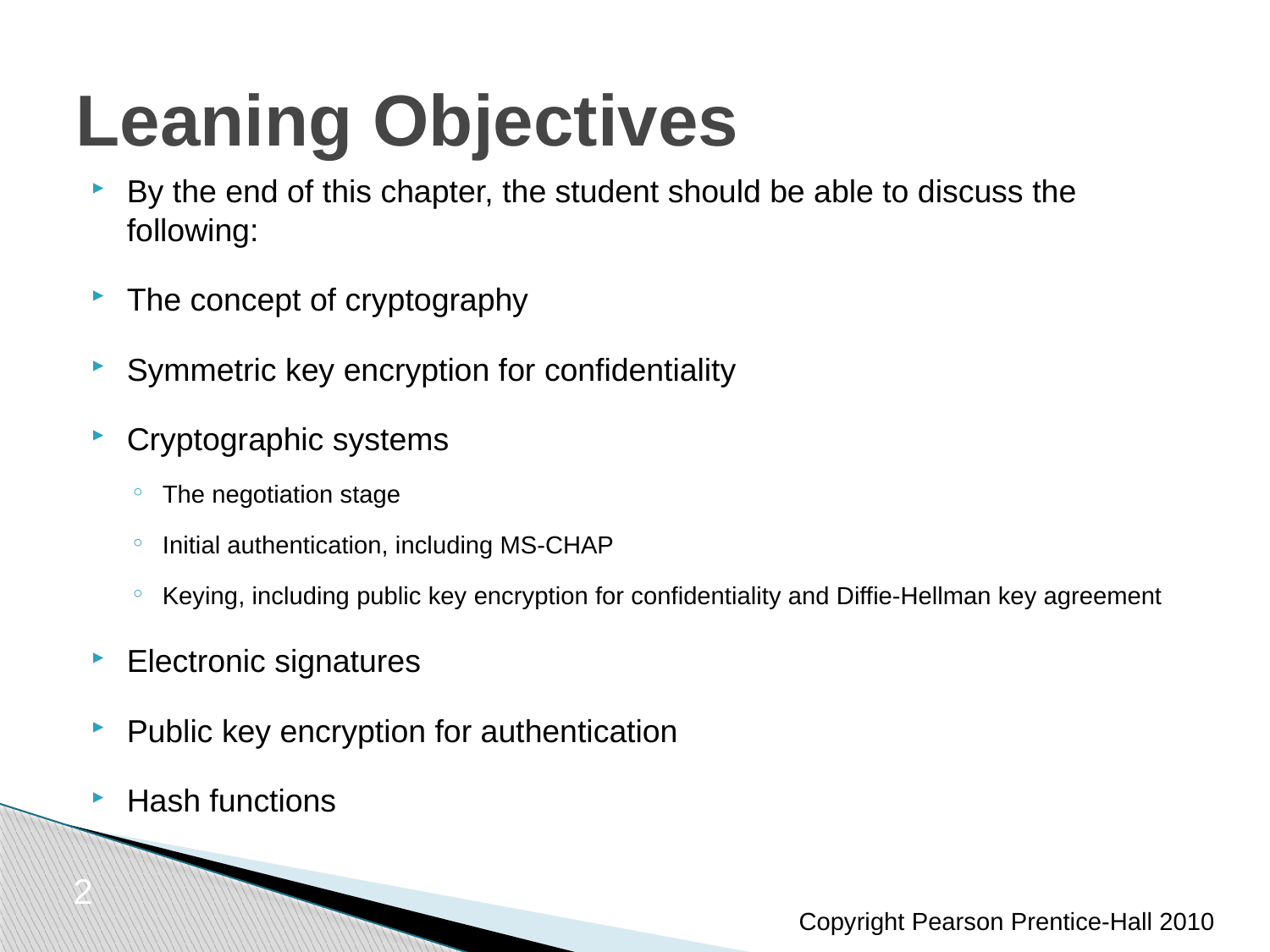

# Leaning Objectives
By the end of this chapter, the student should be able to discuss the following:
The concept of cryptography
Symmetric key encryption for confidentiality
Cryptographic systems
The negotiation stage
Initial authentication, including MS-CHAP
Keying, including public key encryption for confidentiality and Diffie-Hellman key agreement
Electronic signatures
Public key encryption for authentication
Hash functions
2
Copyright Pearson Prentice-Hall 2010